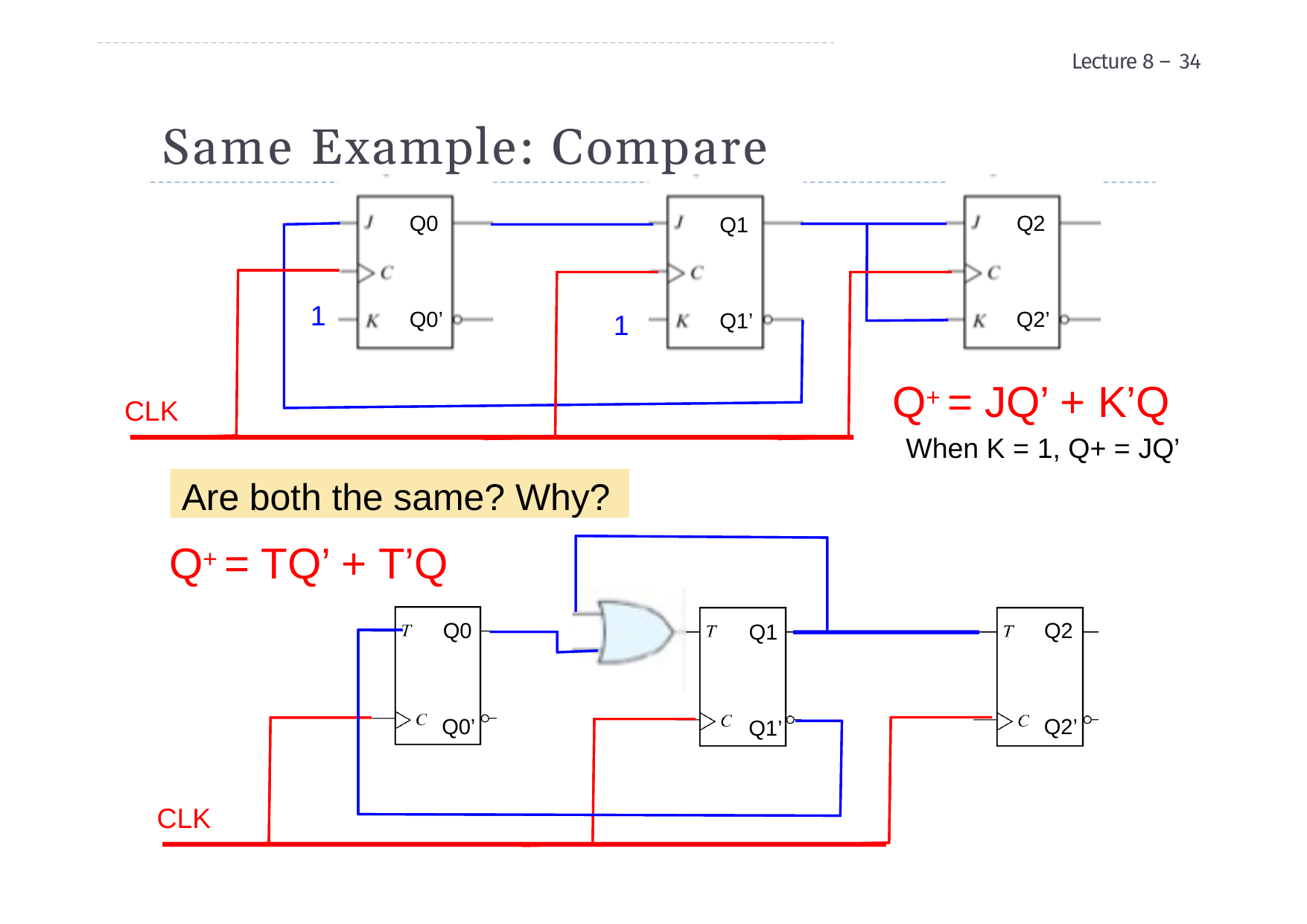

Lecture 8 – 34
# Same Example: Compare

Q0
Q2
Q1

1
Q0’
Q2’
1
Q1’
Q+ = JQ’ + K’Q
When K = 1, Q+ = JQ’
CLK

Are both the same? Why?
Q+ = TQ’ + T’Q
Q0

Q2
Q1

Q0’
Q2’
Q1’

CLK